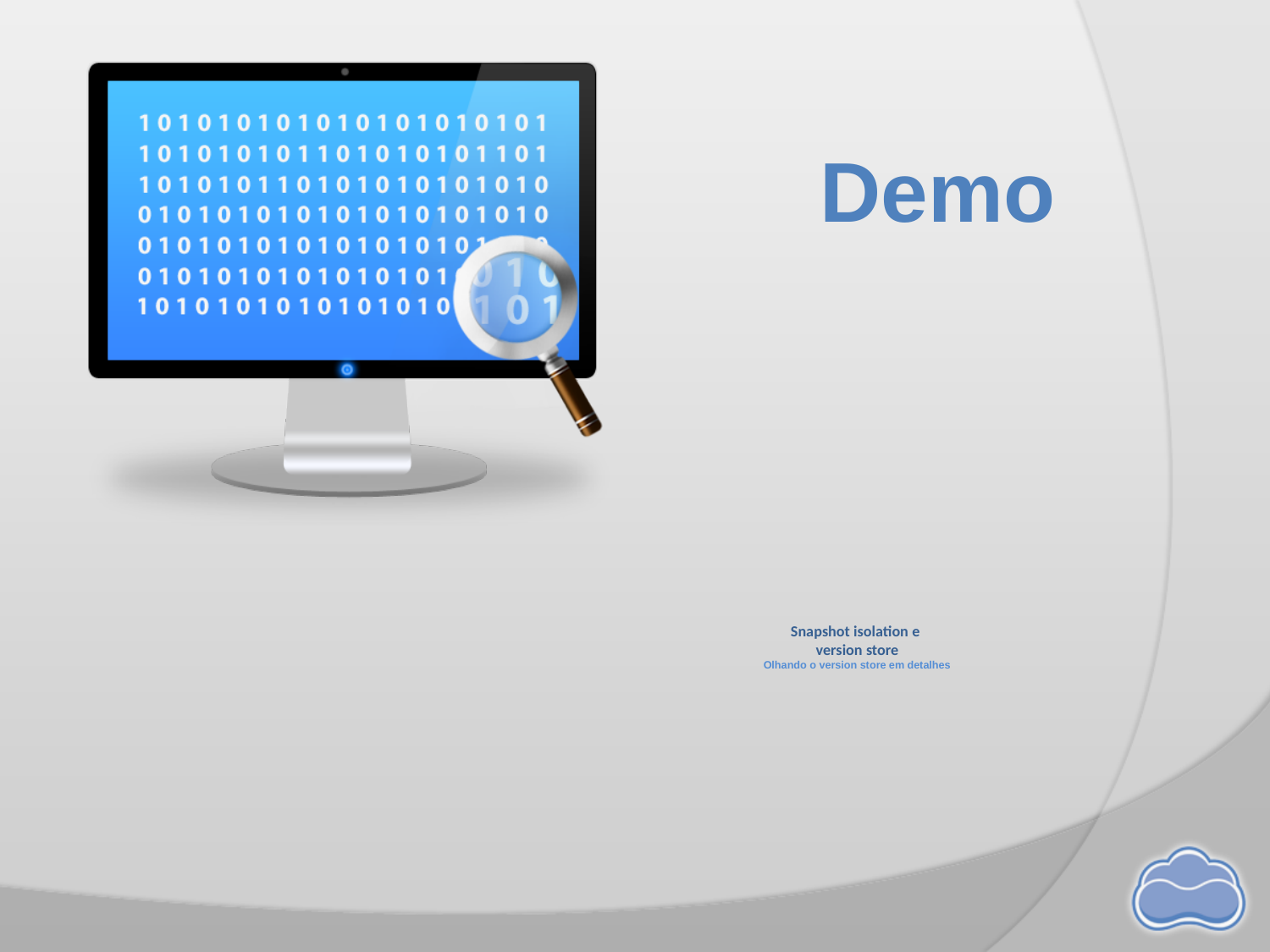

# Snapshot isolation e version store Olhando o version store em detalhes